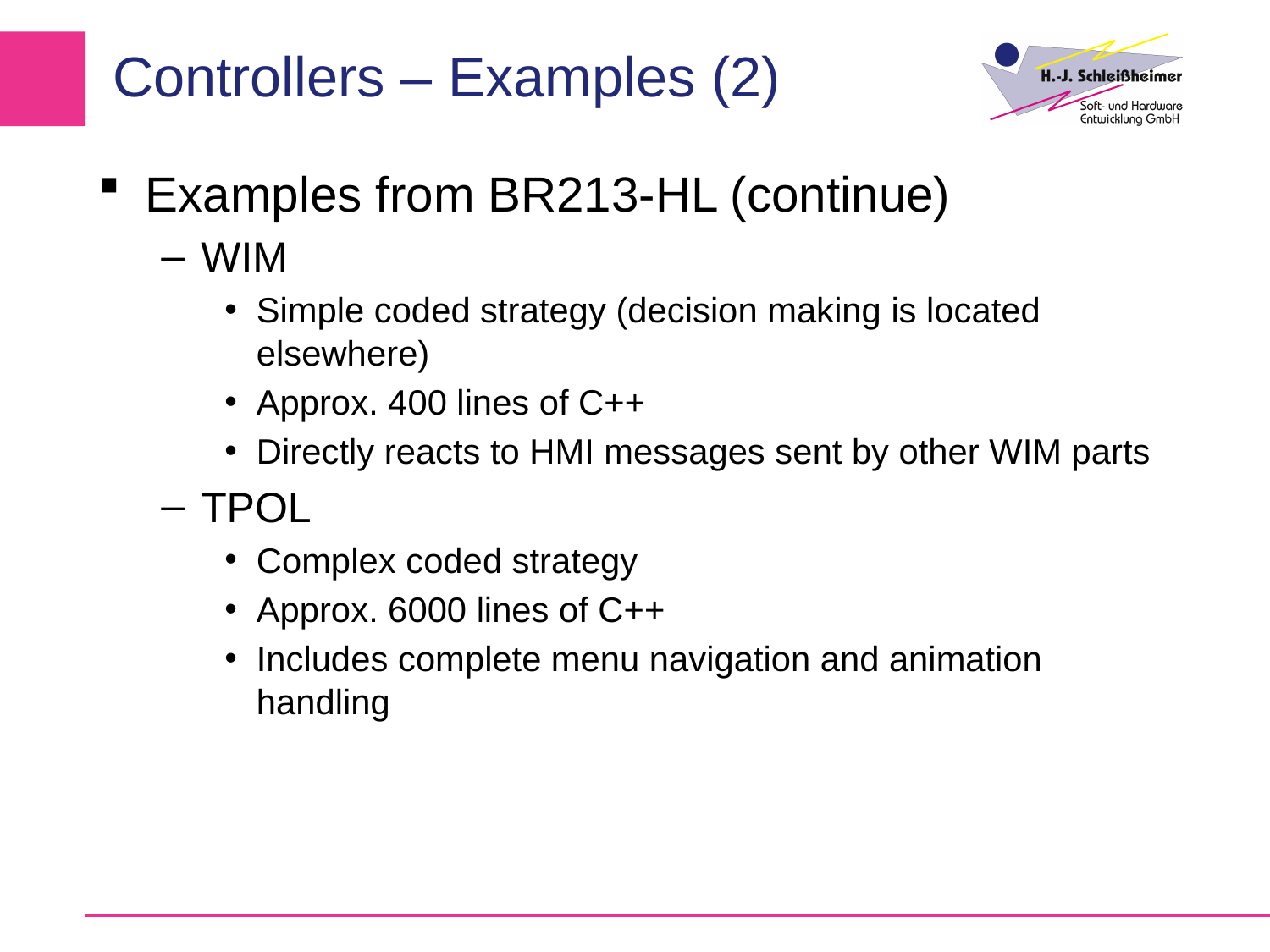

# Controllers – Examples (2)
Examples from BR213-HL (continue)
WIM
Simple coded strategy (decision making is located elsewhere)
Approx. 400 lines of C++
Directly reacts to HMI messages sent by other WIM parts
TPOL
Complex coded strategy
Approx. 6000 lines of C++
Includes complete menu navigation and animation handling